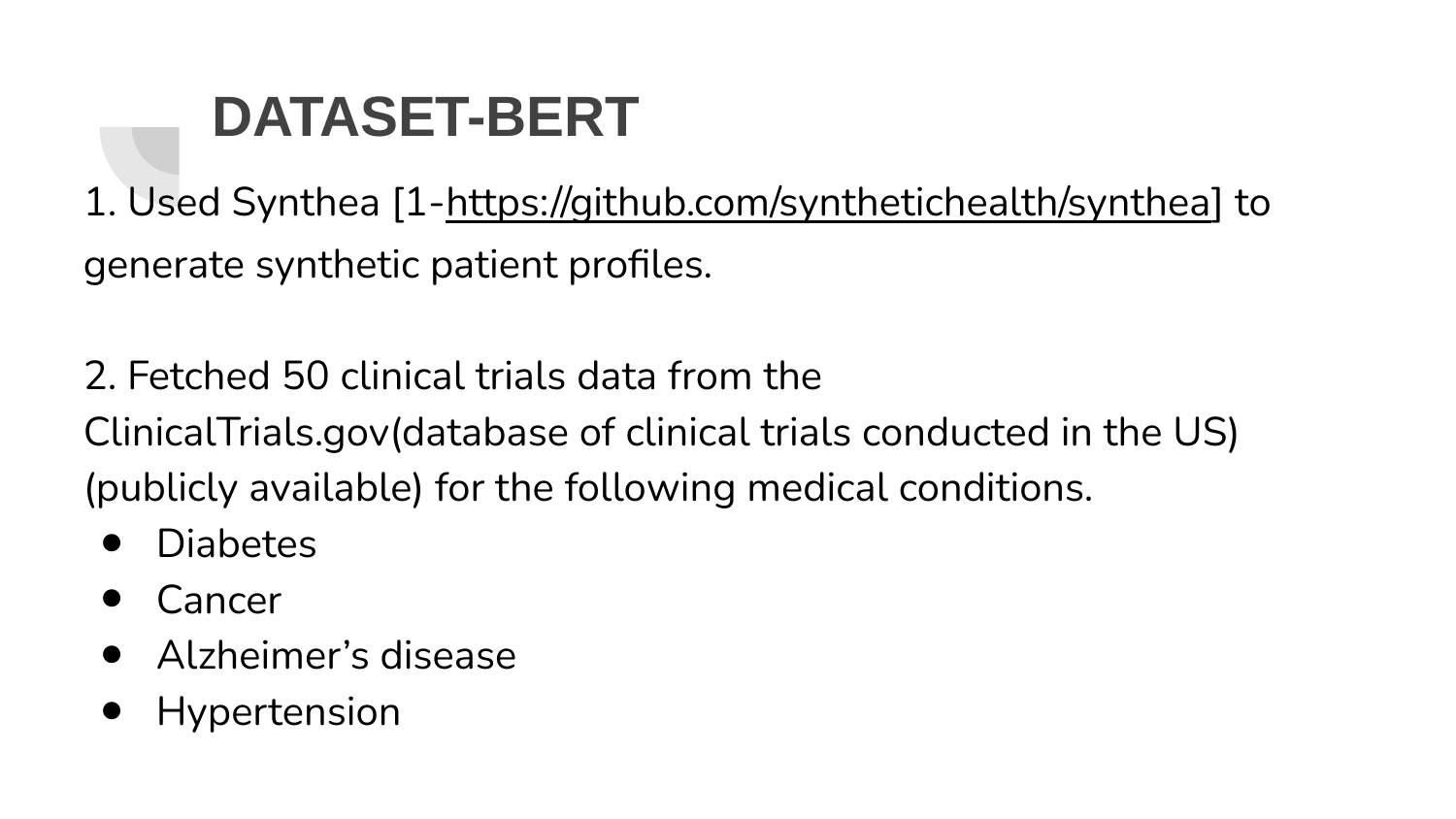

# DATASET-BERT
1. Used Synthea [1-https://github.com/synthetichealth/synthea] to generate synthetic patient profiles.

2. Fetched 50 clinical trials data from the ClinicalTrials.gov(database of clinical trials conducted in the US) (publicly available) for the following medical conditions.
Diabetes
Cancer
Alzheimer’s disease
Hypertension